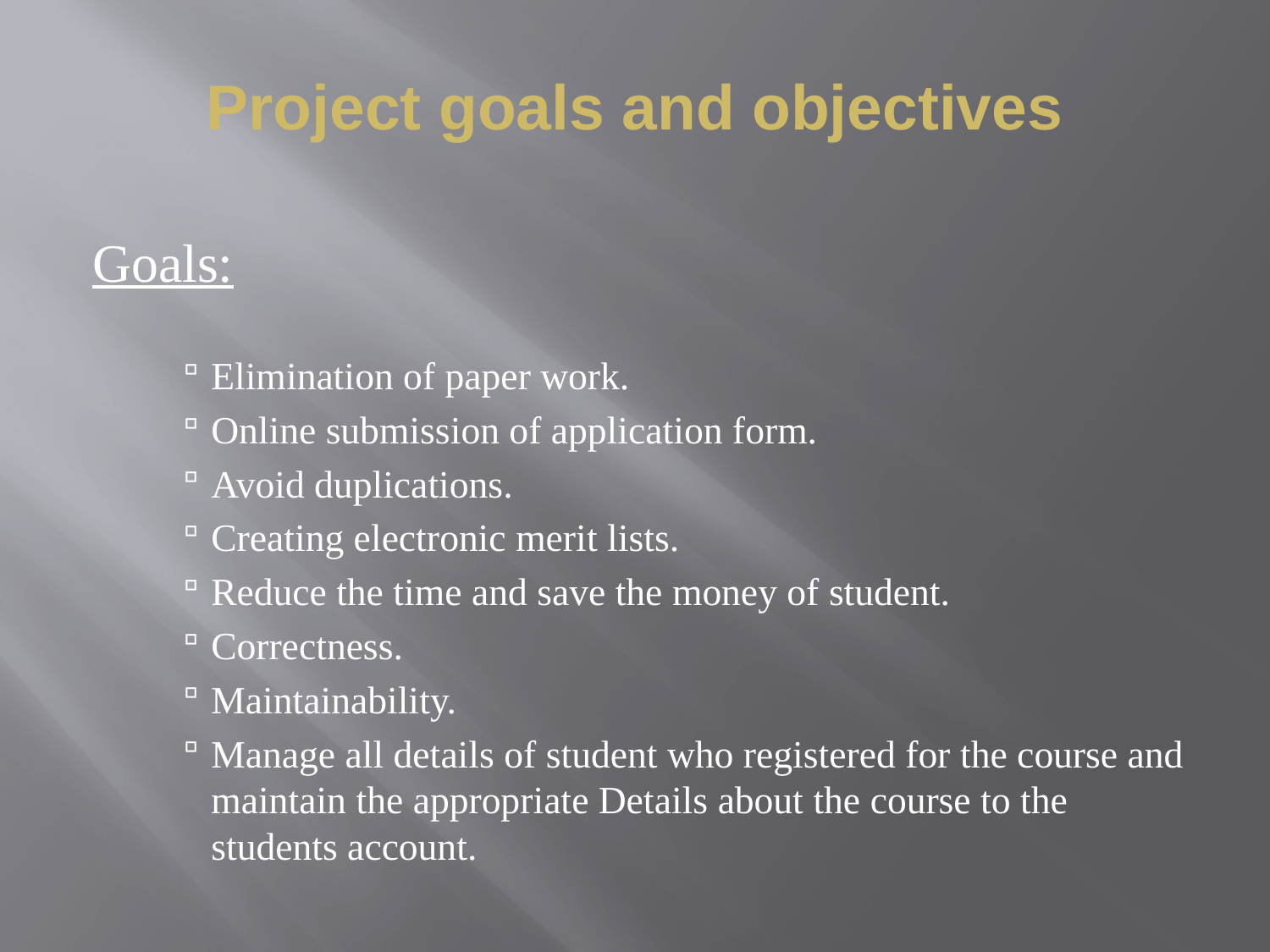

# Project goals and objectives
Goals:

Elimination of paper work.
Online submission of application form.
Avoid duplications.
Creating electronic merit lists.
Reduce the time and save the money of student.
Correctness.
Maintainability.
Manage all details of student who registered for the course and maintain the appropriate Details about the course to the students account.